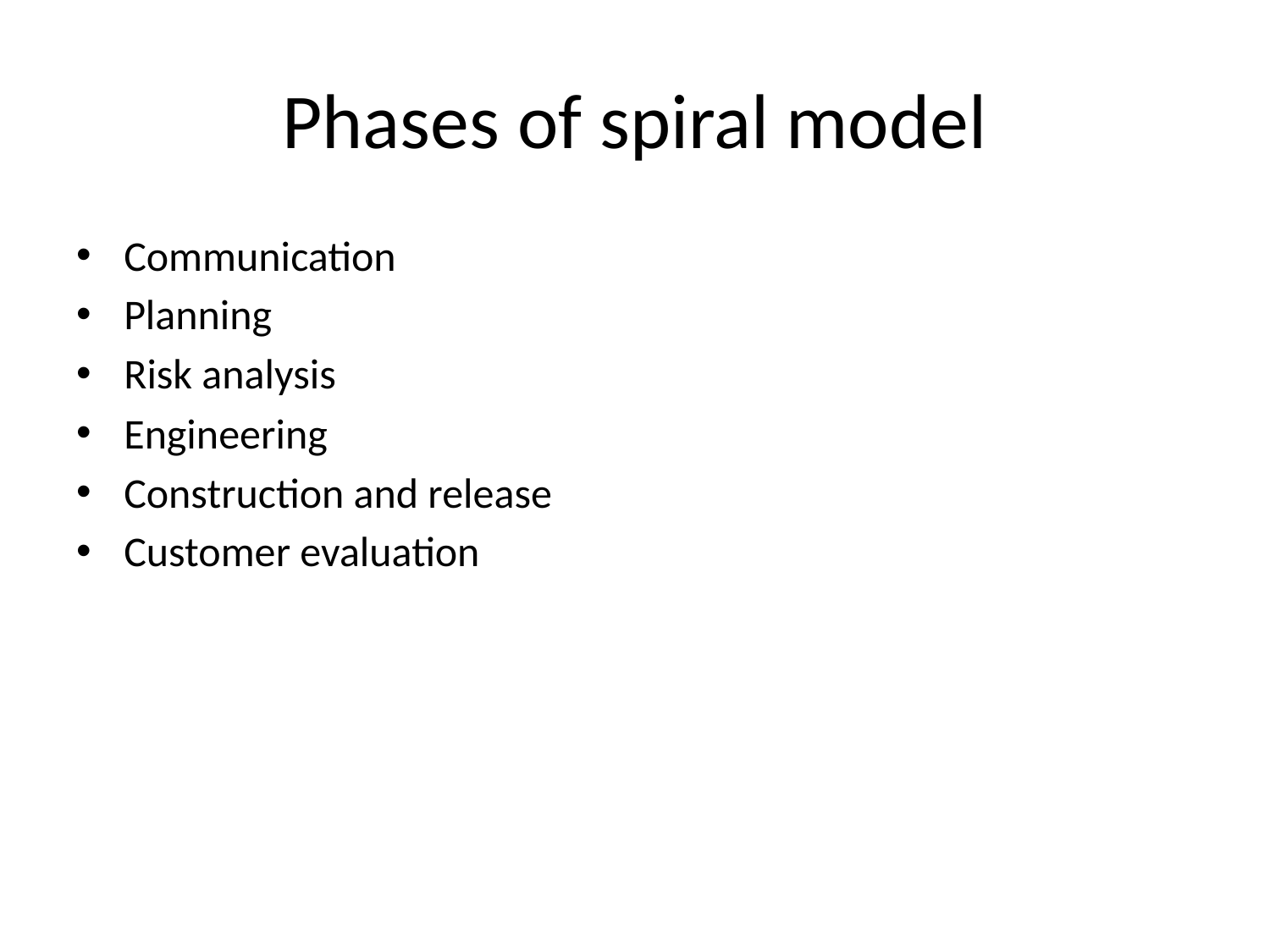

# Phases of spiral model
Communication
Planning
Risk analysis
Engineering
Construction and release
Customer evaluation